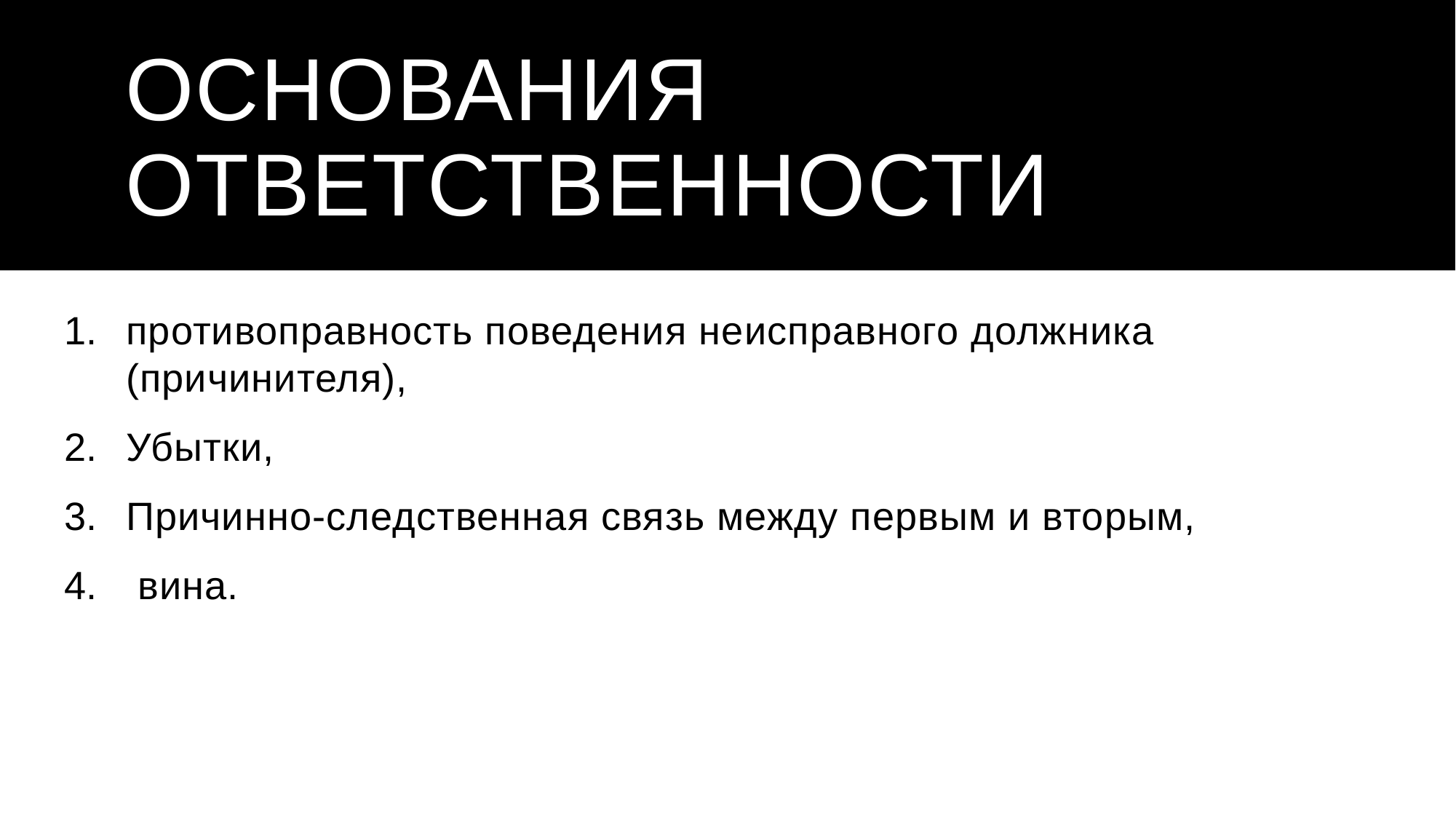

# Основания ответственности
противоправность поведения неисправного должника (причинителя),
Убытки,
Причинно-следственная связь между первым и вторым,
 вина.